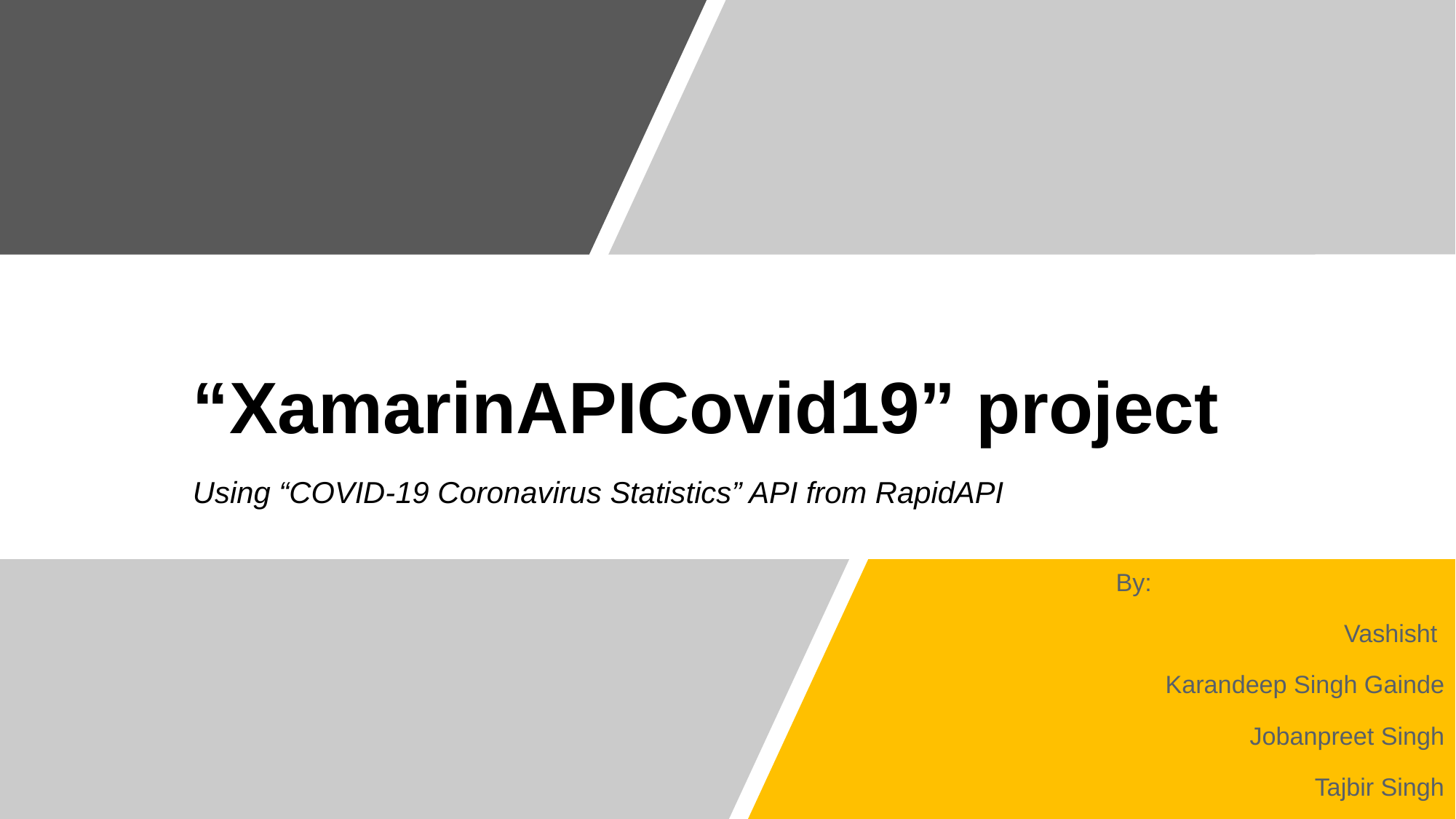

# “XamarinAPICovid19” project
Using “COVID-19 Coronavirus Statistics” API from RapidAPI

By:
Vashisht
Karandeep Singh Gainde
Jobanpreet Singh
Tajbir Singh